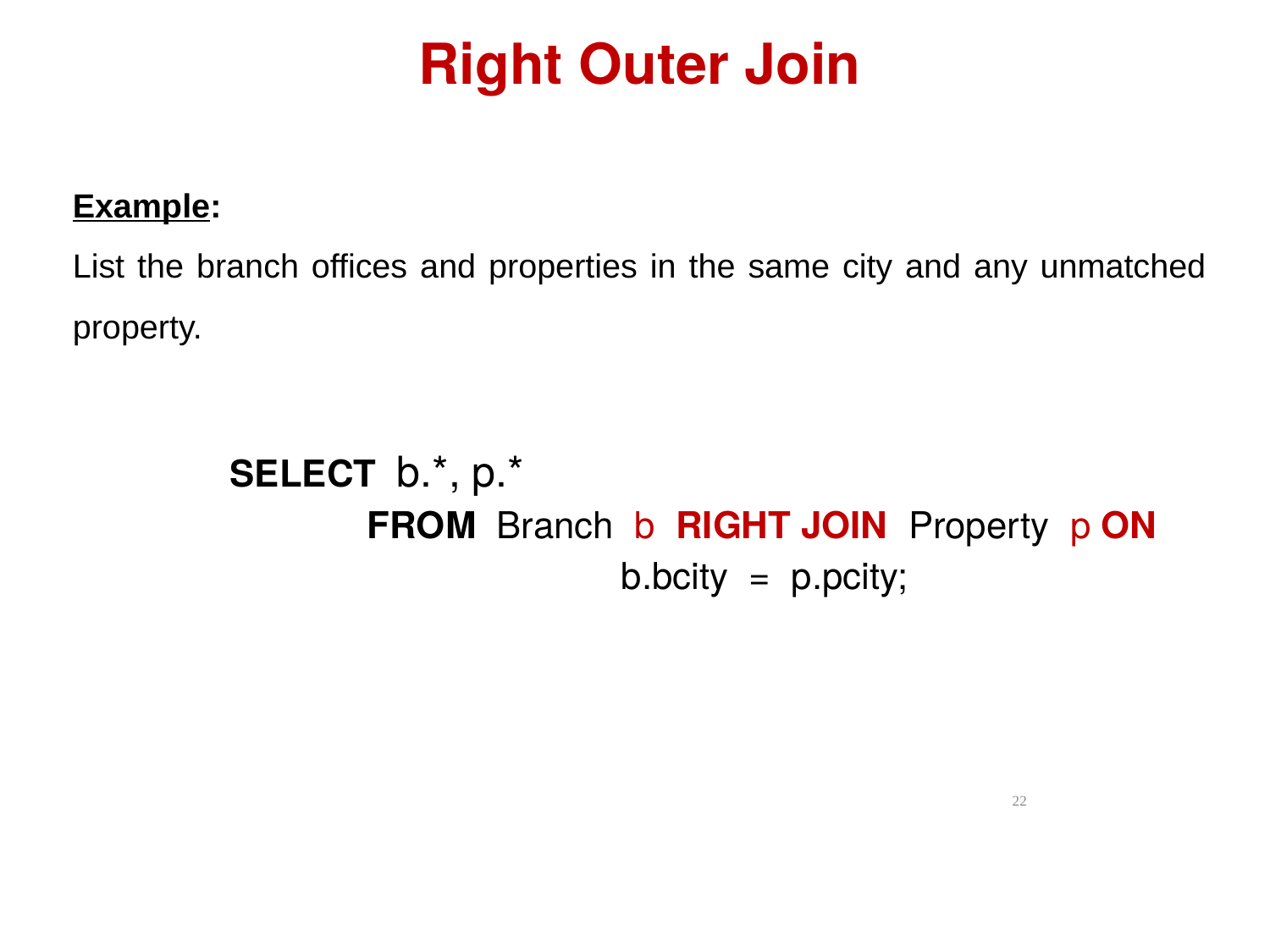

# Right Outer Join
Example:
List the branch offices and properties in the same city and any unmatched property.
SELECT  b.*, p.*
	 FROM  Branch  b  RIGHT JOIN  Property  p ON
                		 b.bcity  =  p.pcity;
22